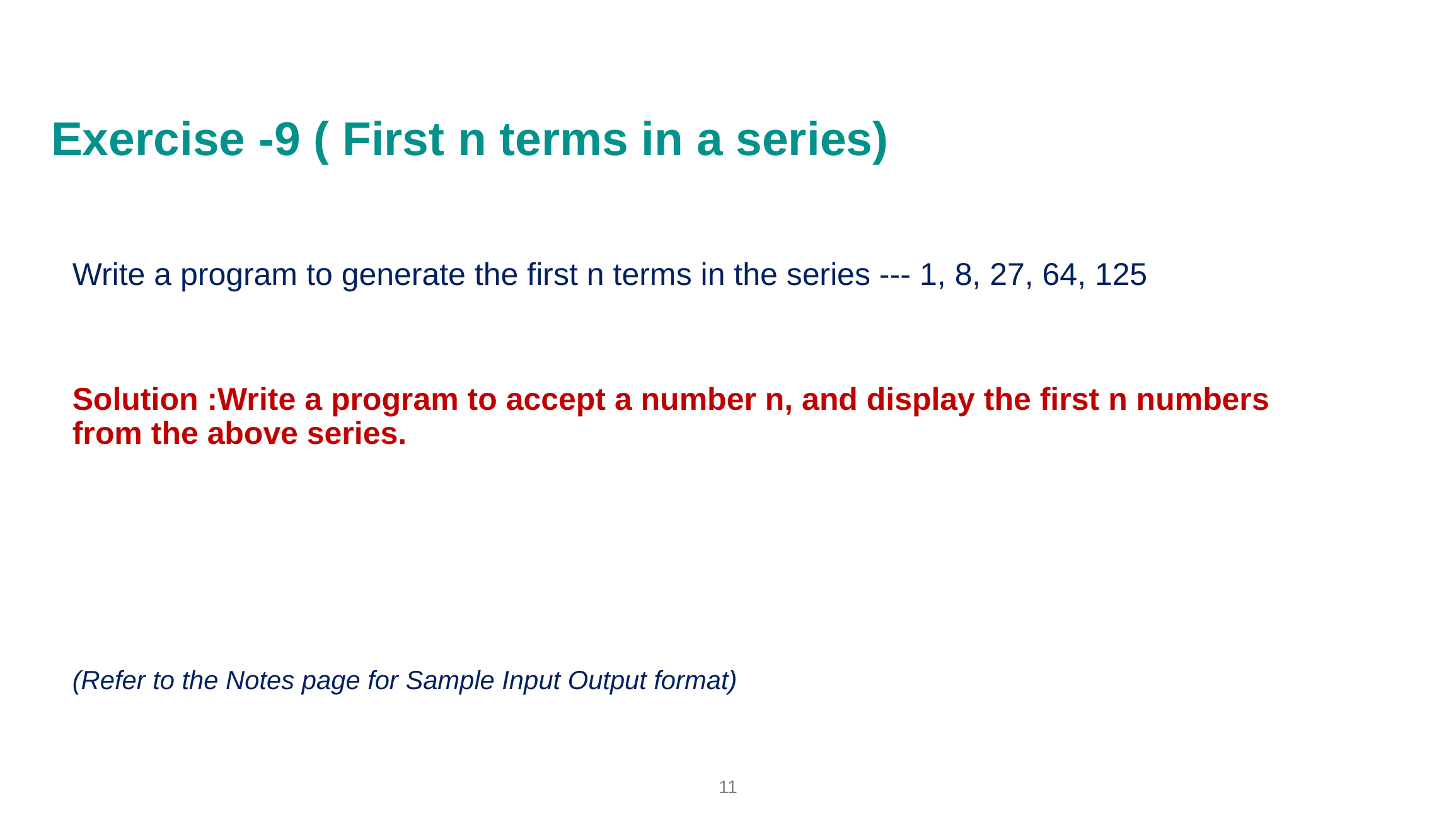

# Exercise -9 ( First n terms in a series)

Write a program to generate the first n terms in the series --- 1, 8, 27, 64, 125

Solution :Write a program to accept a number n, and display the first n numbers from the above series.

(Refer to the Notes page for Sample Input Output format)